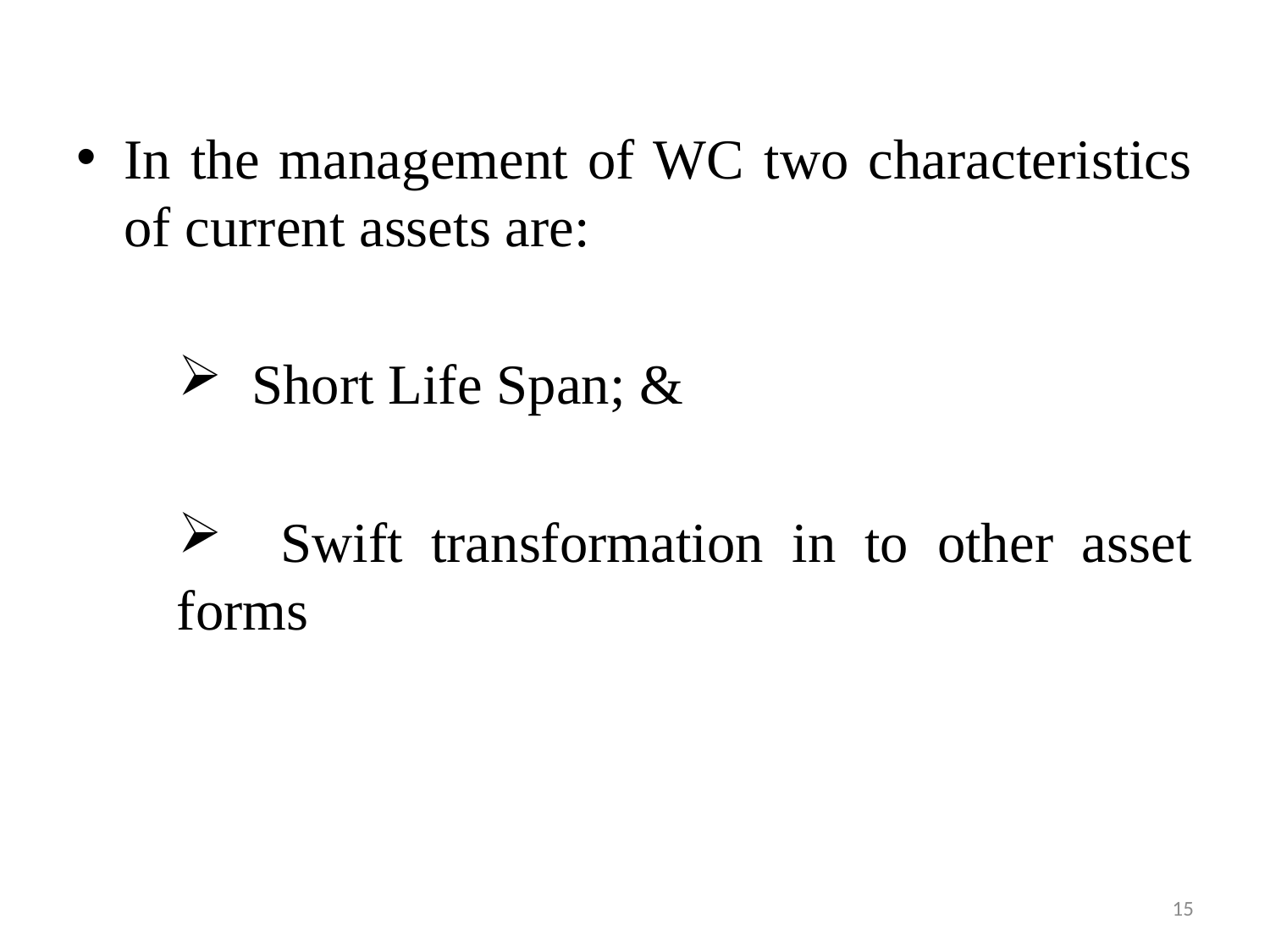

In the management of WC two characteristics of current assets are:

  Short Life Span; &

  Swift transformation in to other asset forms
15